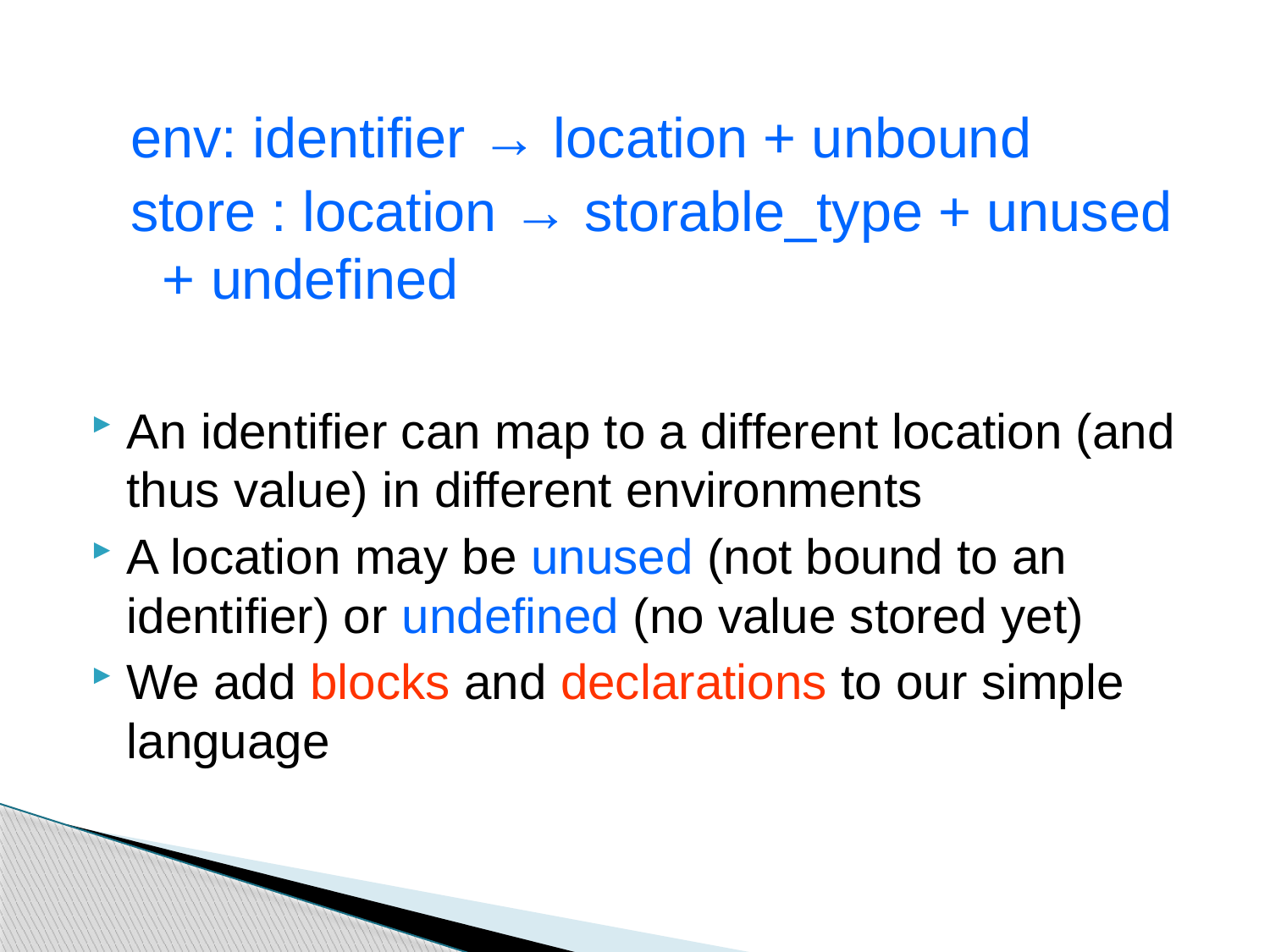

env: identifier → location + unbound
store : location → storable_type + unused + undefined

An identifier can map to a different location (and thus value) in different environments
A location may be unused (not bound to an identifier) or undefined (no value stored yet)
We add blocks and declarations to our simple language